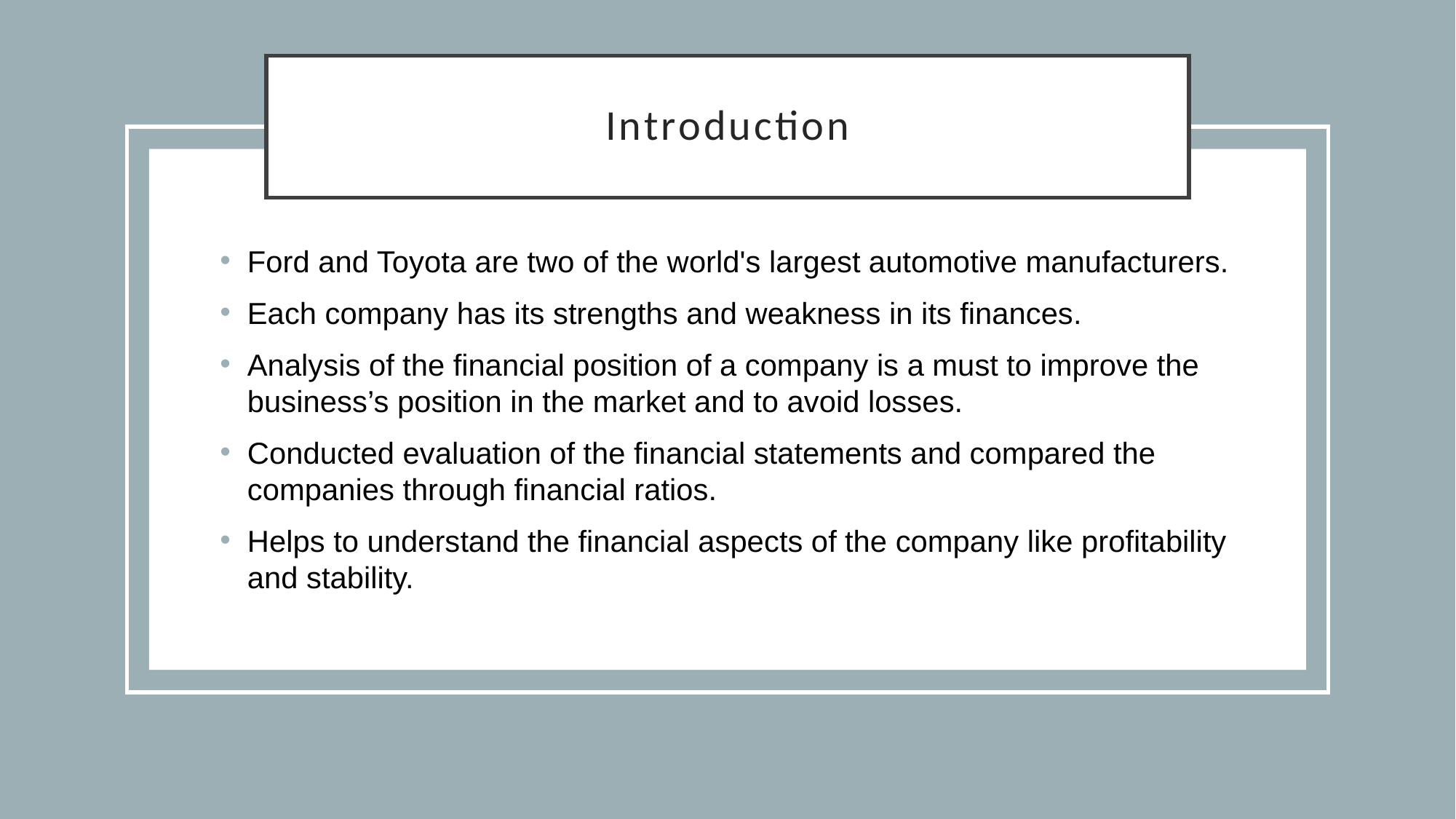

# Introduction

Ford and Toyota are two of the world's largest automotive manufacturers.
Each company has its strengths and weakness in its finances.
Analysis of the financial position of a company is a must to improve the business’s position in the market and to avoid losses.
Conducted evaluation of the financial statements and compared the companies through financial ratios.
Helps to understand the financial aspects of the company like profitability and stability.